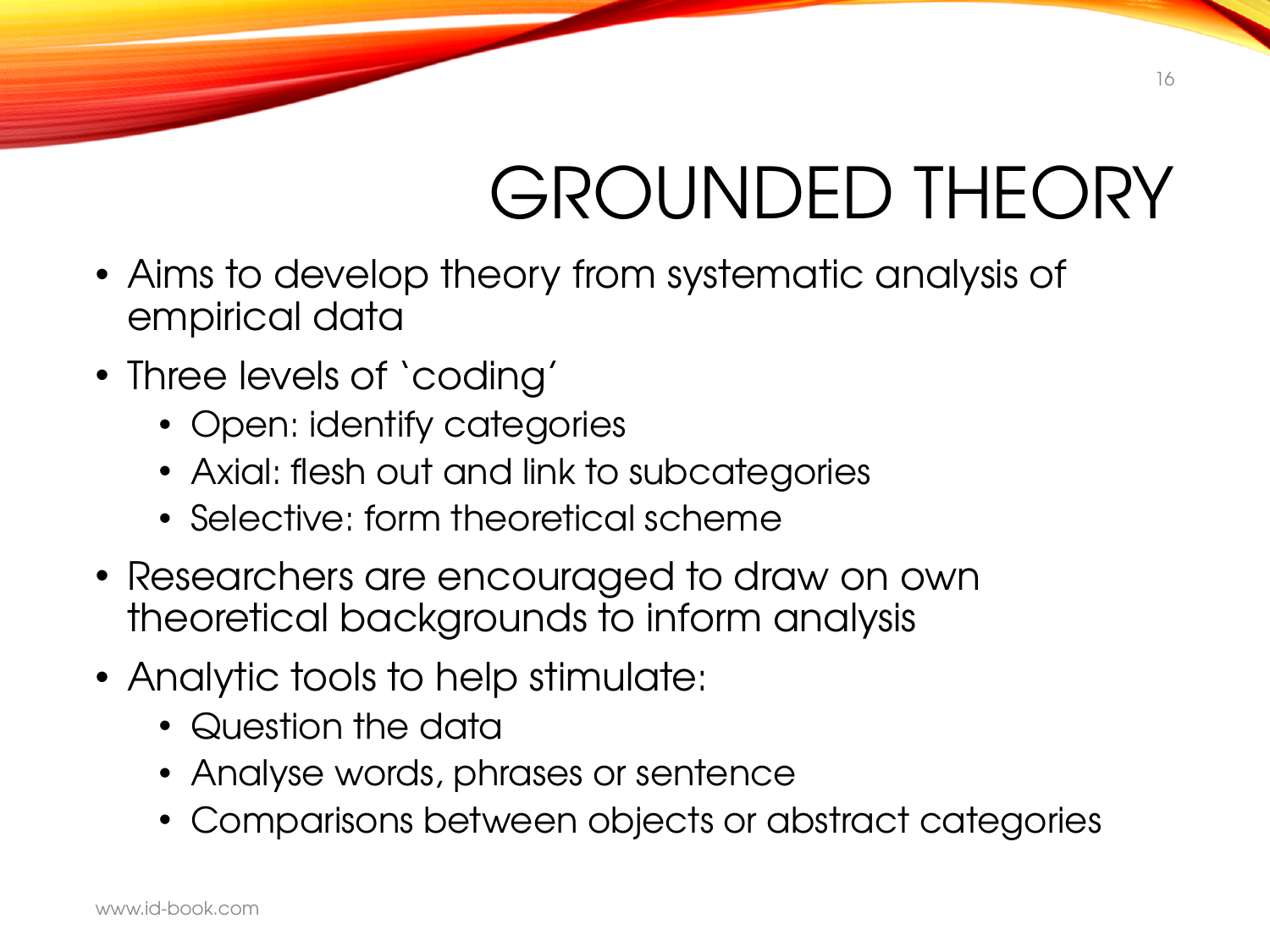

16
# Grounded Theory

Aims to develop theory from systematic analysis of empirical data
Three levels of ‘coding’
Open: identify categories
Axial: flesh out and link to subcategories
Selective: form theoretical scheme
Researchers are encouraged to draw on own theoretical backgrounds to inform analysis
Analytic tools to help stimulate:
Question the data
Analyse words, phrases or sentence
Comparisons between objects or abstract categories
www.id-book.com